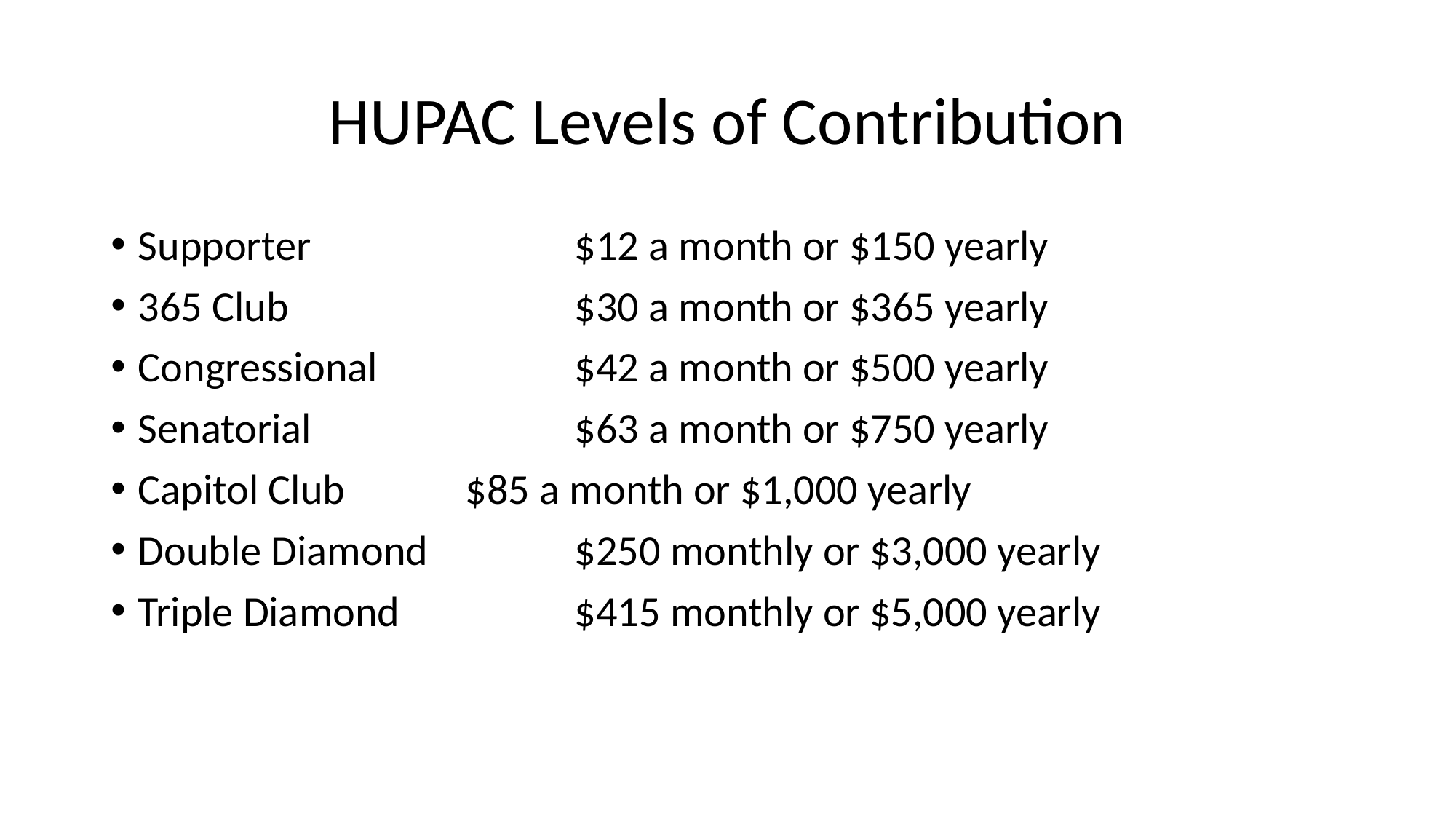

# HUPAC Levels of Contribution
Supporter			$12 a month or $150 yearly
365 Club			$30 a month or $365 yearly
Congressional		$42 a month or $500 yearly
Senatorial			$63 a month or $750 yearly
Capitol Club		$85 a month or $1,000 yearly
Double Diamond		$250 monthly or $3,000 yearly
Triple Diamond		$415 monthly or $5,000 yearly